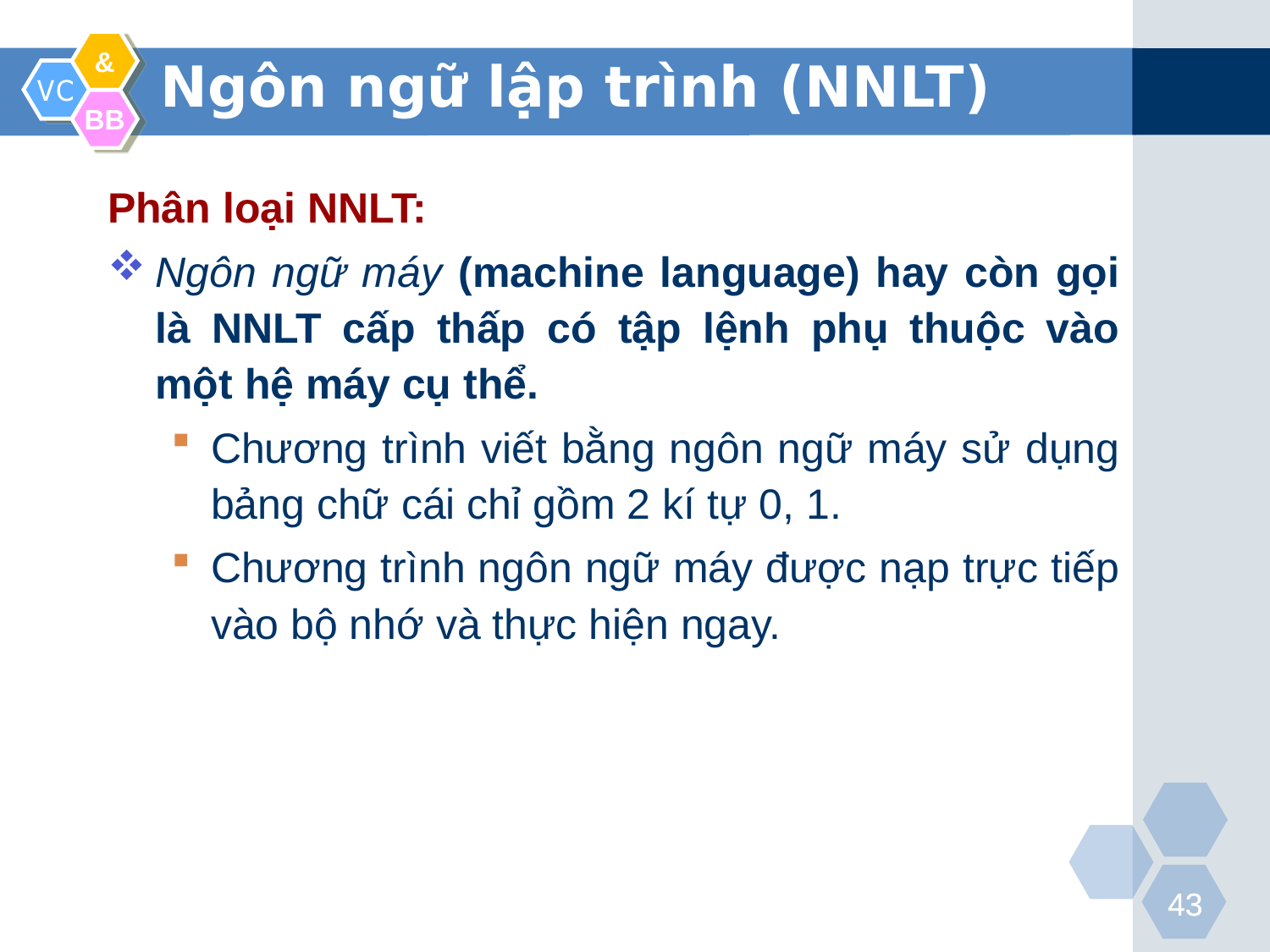

Ngôn ngữ lập trình (NNLT)
Phân loại NNLT:
Ngôn ngữ máy (machine language) hay còn gọi là NNLT cấp thấp có tập lệnh phụ thuộc vào một hệ máy cụ thể.
Chương trình viết bằng ngôn ngữ máy sử dụng bảng chữ cái chỉ gồm 2 kí tự 0, 1.
Chương trình ngôn ngữ máy được nạp trực tiếp vào bộ nhớ và thực hiện ngay.